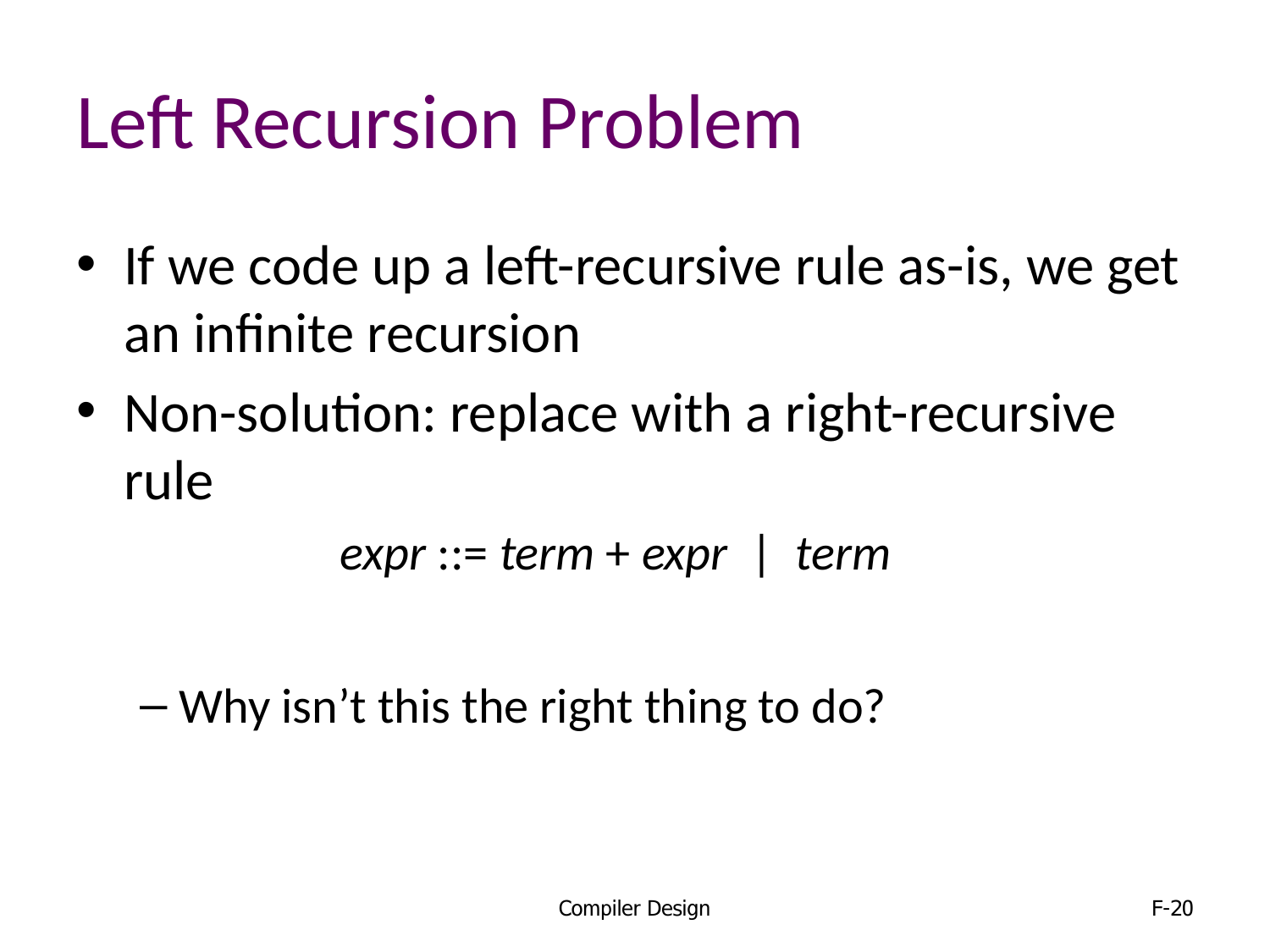

# Left Recursion Problem
If we code up a left-recursive rule as-is, we get an infinite recursion
Non-solution: replace with a right-recursive rule
		   expr ::= term + expr  |  term

Why isn’t this the right thing to do?
Compiler Design
F-20